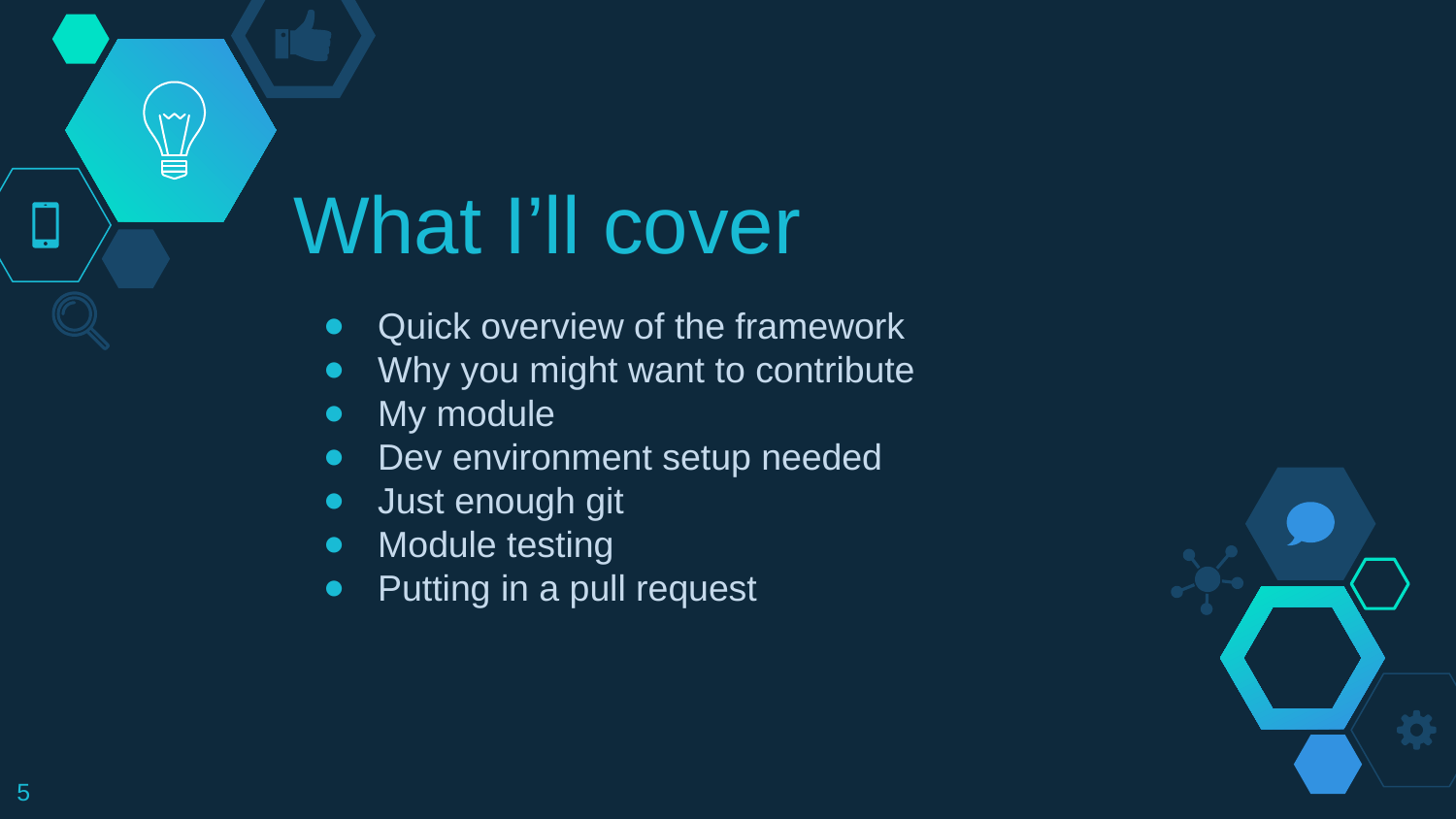

# What I’ll cover
Quick overview of the framework
Why you might want to contribute
My module
Dev environment setup needed
Just enough git
Module testing
Putting in a pull request

5